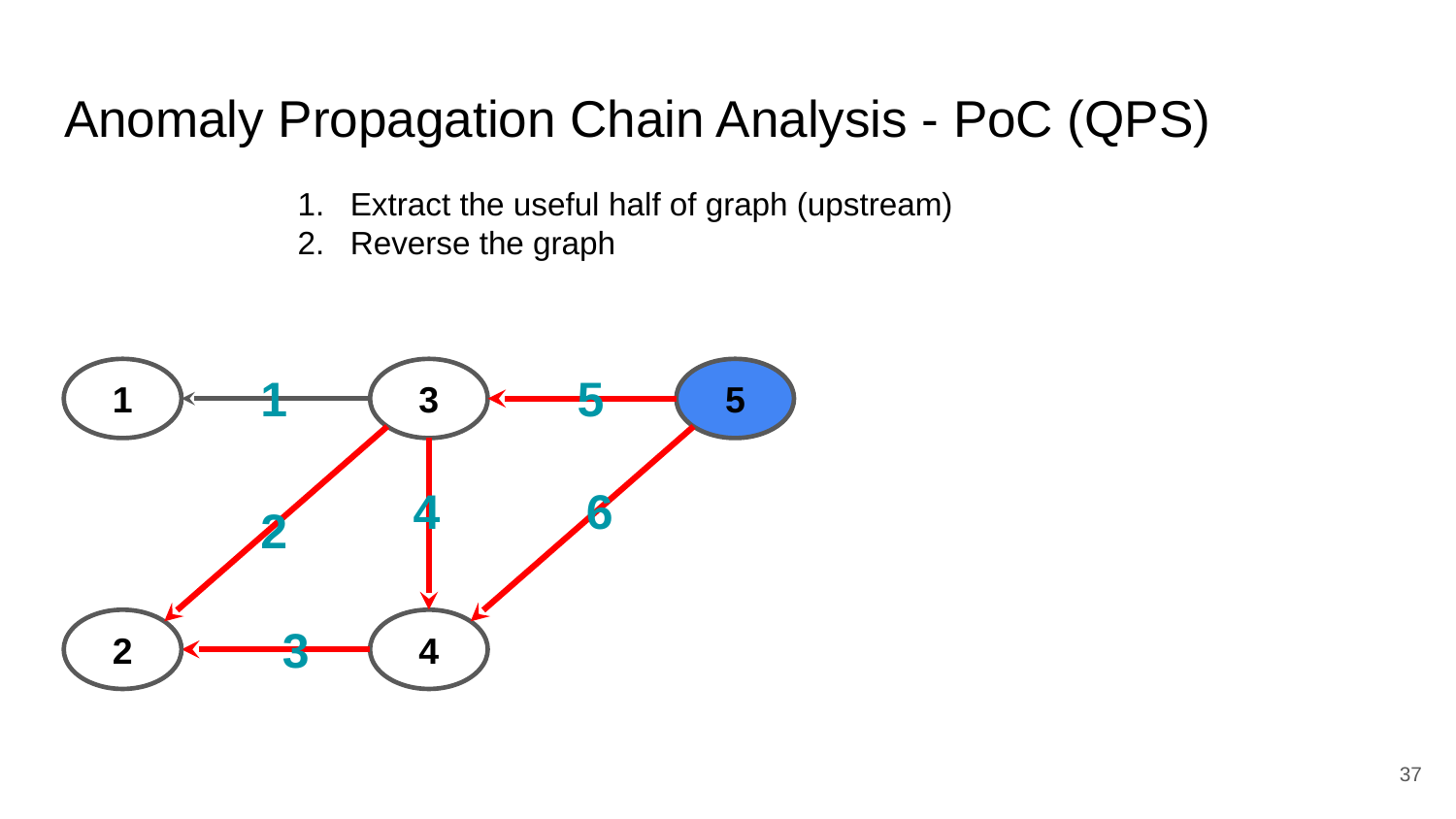

# Anomaly Propagation Chain Analysis - PoC (QPS)
Extract the useful half of graph (upstream)
Reverse the graph
1
5
1
3
5
4
6
2
3
2
4
37